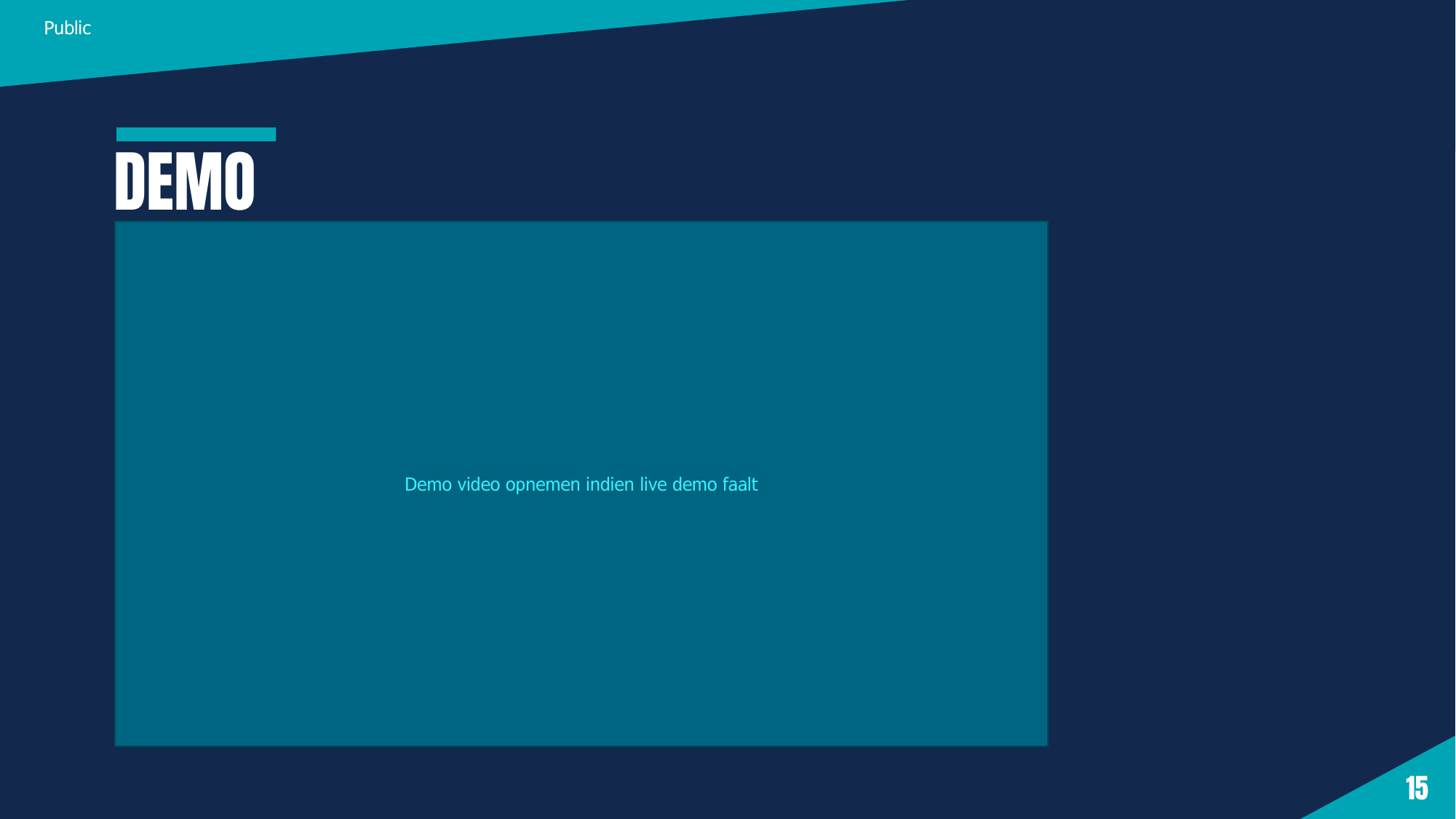

Public
# DEMO
Demo video opnemen indien live demo faalt
15